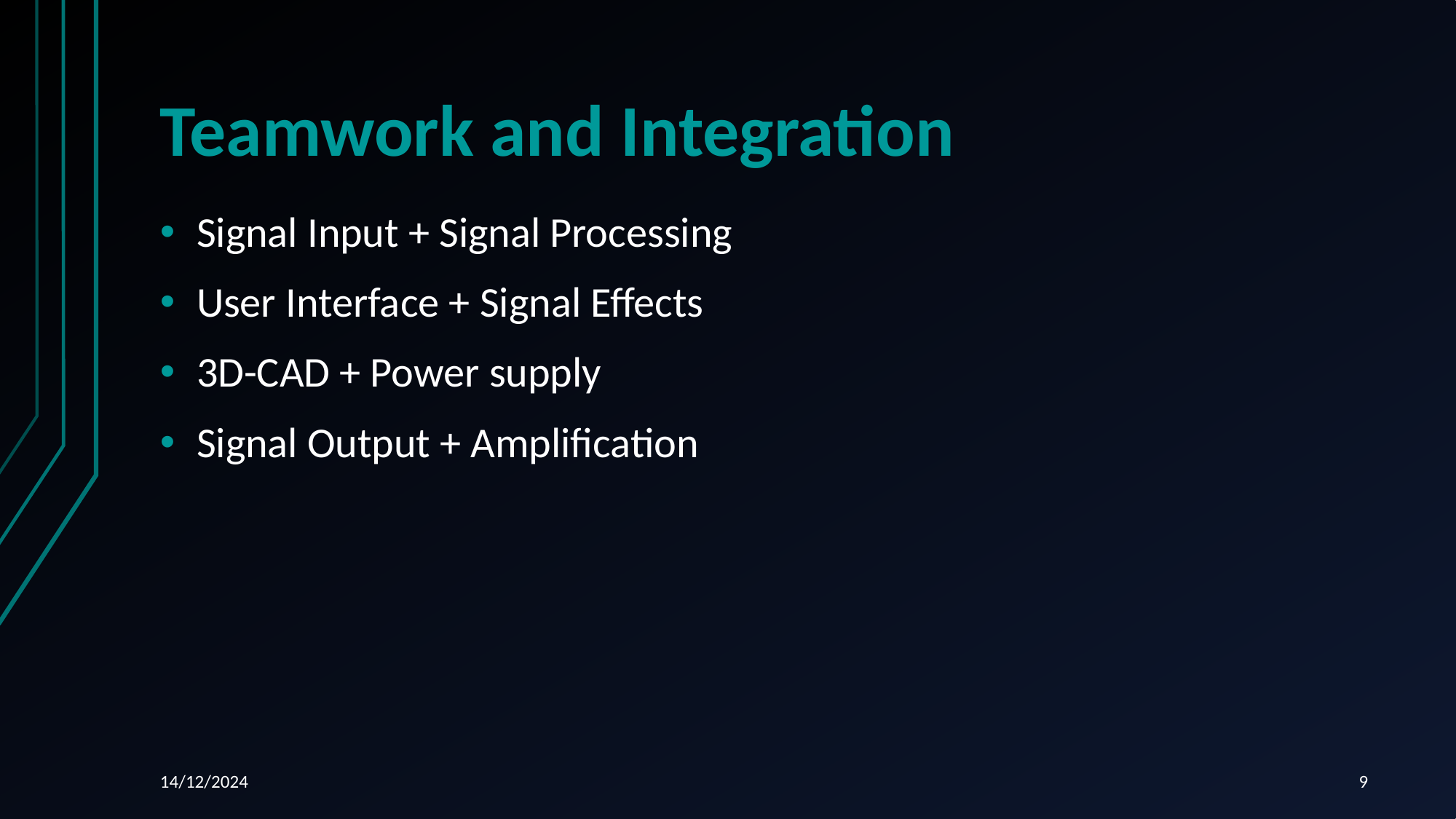

# Teamwork and Integration
Signal Input + Signal Processing
User Interface + Signal Effects
3D-CAD + Power supply
Signal Output + Amplification
14/12/2024
9